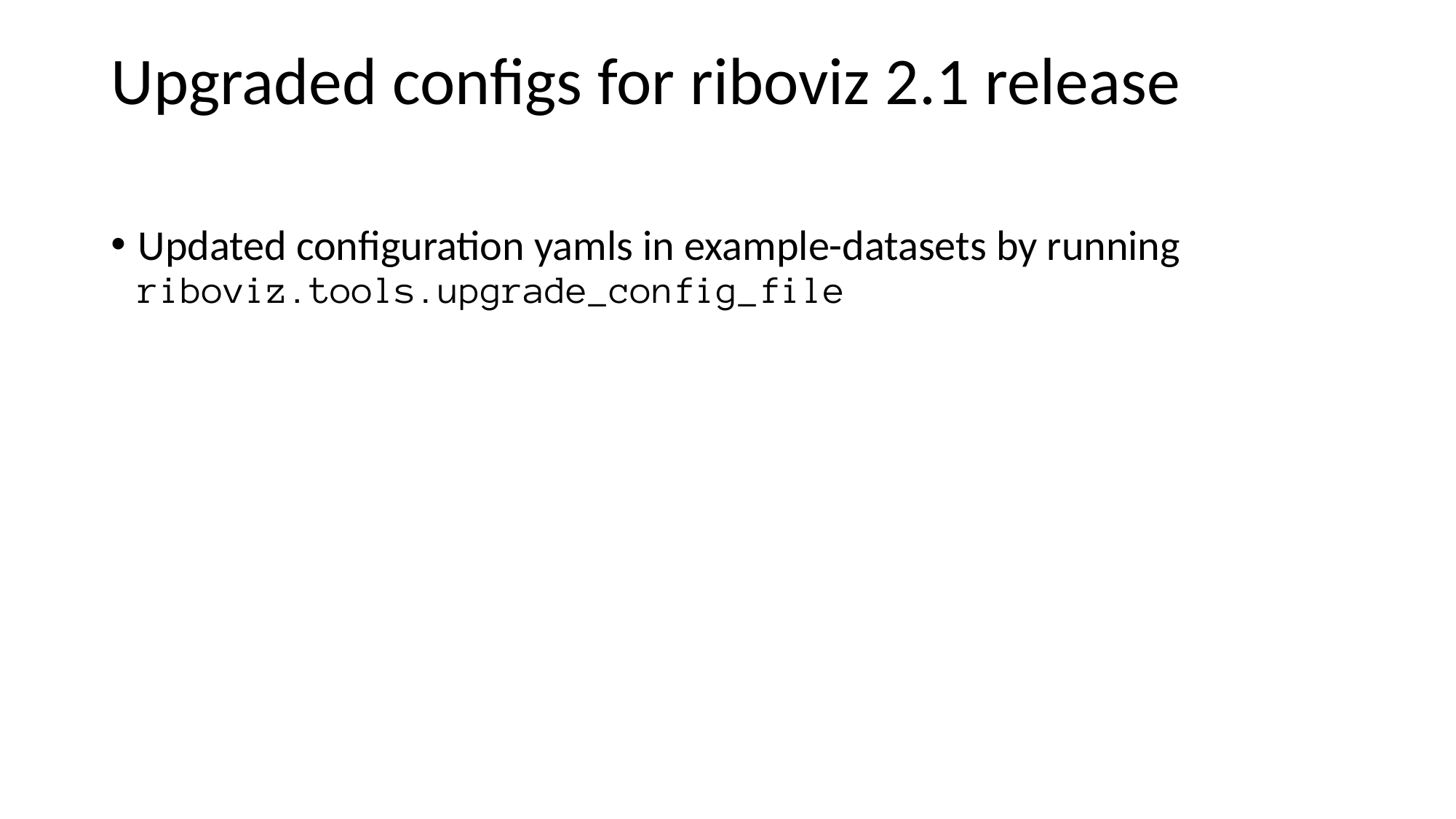

# Upgraded configs for riboviz 2.1 release
Updated configuration yamls in example-datasets by running riboviz.tools.upgrade_config_file